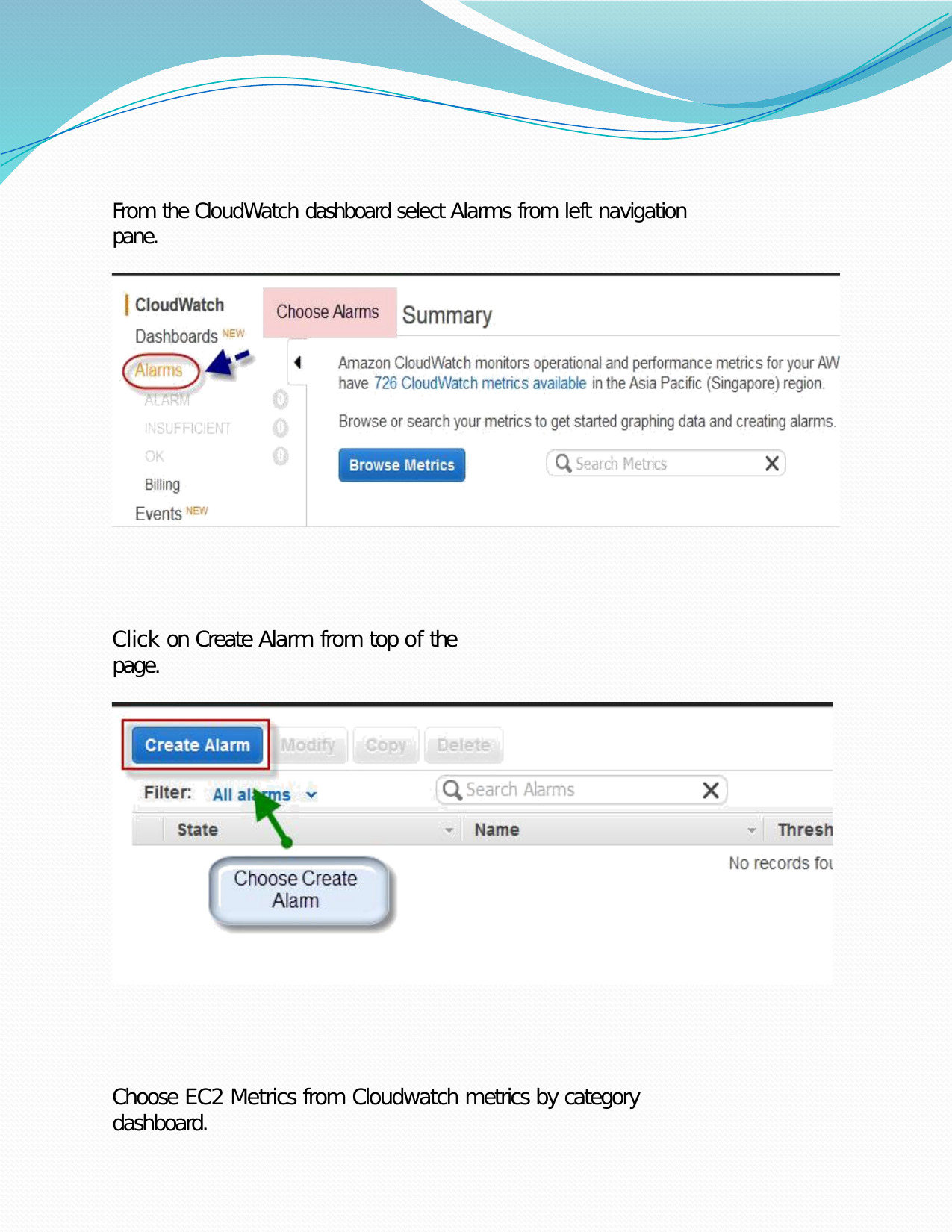

From the CloudWatch dashboard select Alarms from left navigation pane.

Click on Create Alarm from top of the page.

Choose EC2 Metrics from Cloudwatch metrics by category dashboard.